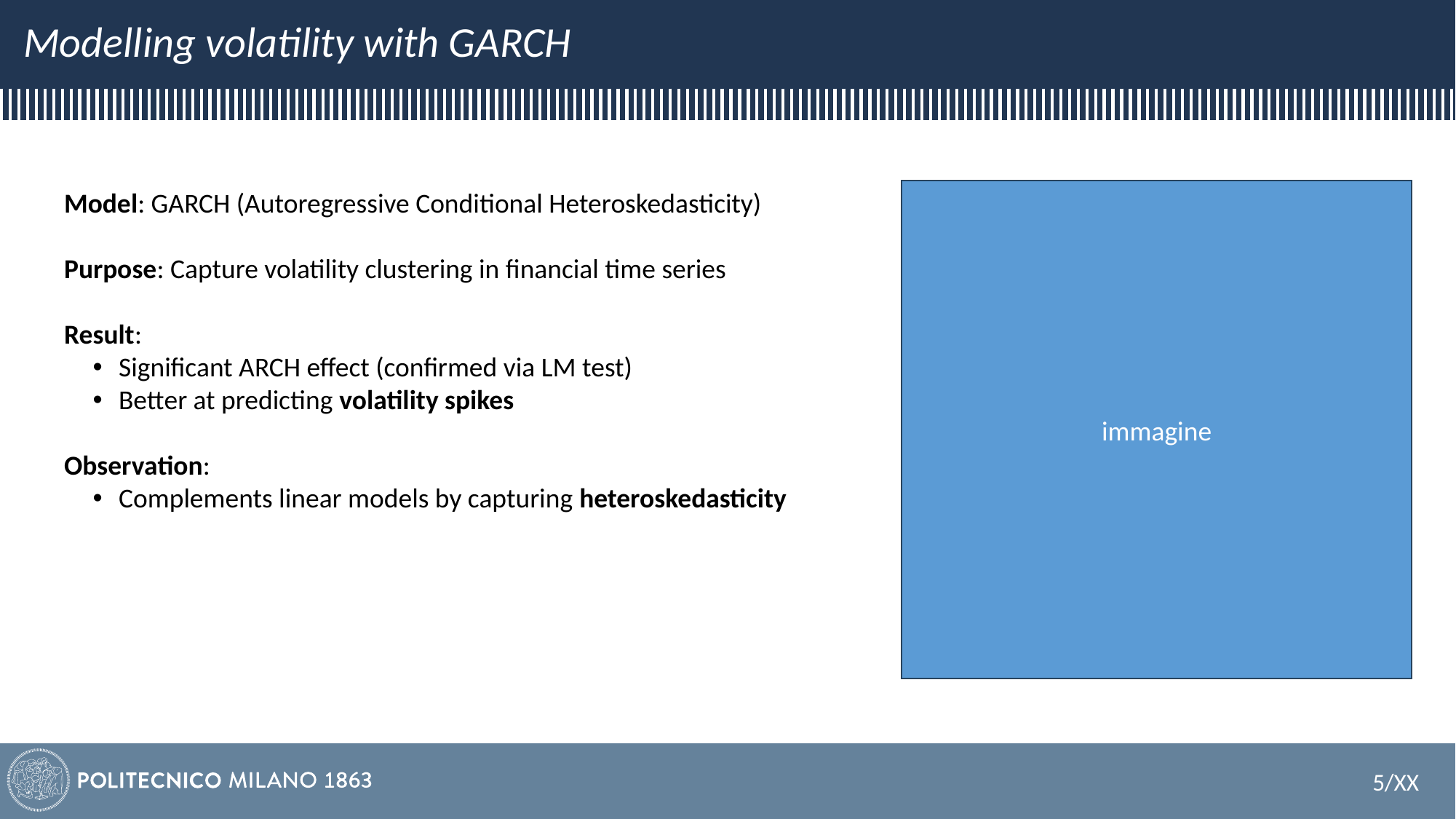

# Modelling volatility with GARCH
immagine
Model: GARCH (Autoregressive Conditional Heteroskedasticity)
Purpose: Capture volatility clustering in financial time series
Result:
Significant ARCH effect (confirmed via LM test)
Better at predicting volatility spikes
Observation:
Complements linear models by capturing heteroskedasticity

5/XX